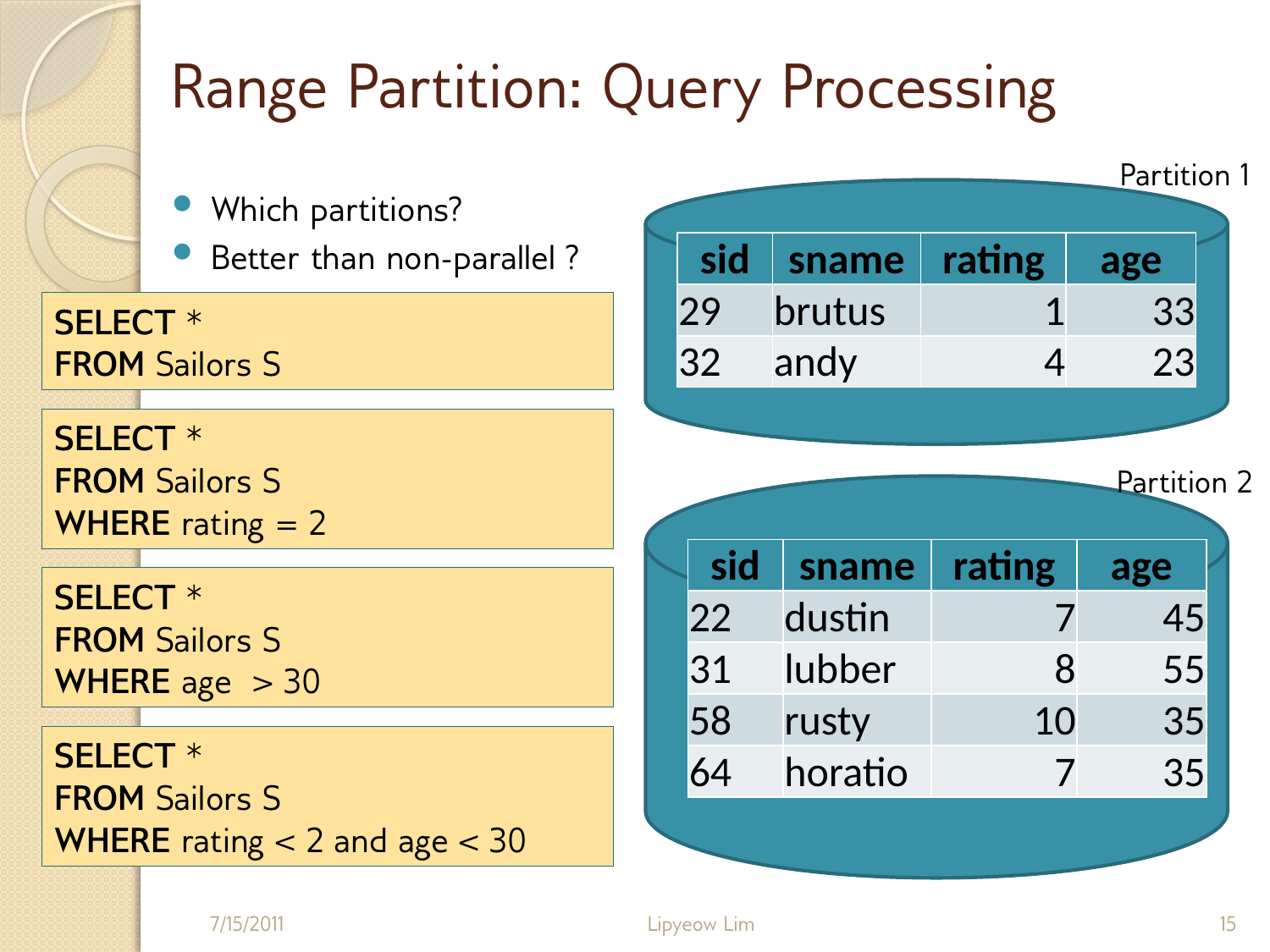

# Range Partition: Query Processing
Partition 1
Which partitions?
Better than non-parallel ?

| sid | sname | rating | age |
| --- | --- | --- | --- |
| 29 | brutus | 1 | 33 |
| 32 | andy | 4 | 23 |
SELECT *
FROM Sailors S
SELECT *
FROM Sailors S
WHERE rating = 2
Partition 2

| sid | sname | rating | age |
| --- | --- | --- | --- |
| 22 | dustin | 7 | 45 |
| 31 | lubber | 8 | 55 |
| 58 | rusty | 10 | 35 |
| 64 | horatio | 7 | 35 |
SELECT *
FROM Sailors S
WHERE age  > 30
SELECT *
FROM Sailors S
WHERE rating < 2 and age < 30
7/15/2011
Lipyeow Lim
15